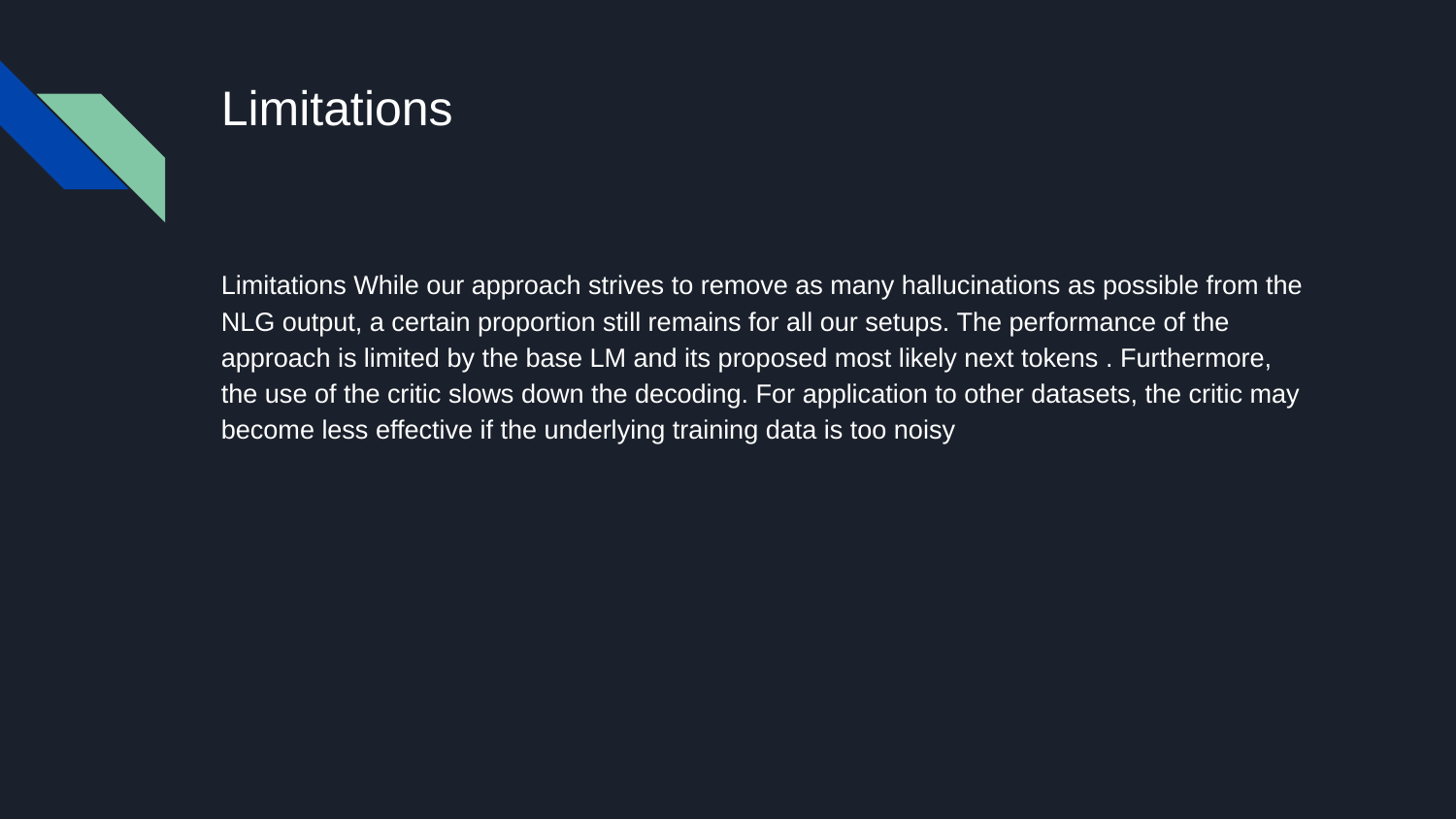

# Limitations
Limitations While our approach strives to remove as many hallucinations as possible from the NLG output, a certain proportion still remains for all our setups. The performance of the approach is limited by the base LM and its proposed most likely next tokens . Furthermore, the use of the critic slows down the decoding. For application to other datasets, the critic may become less effective if the underlying training data is too noisy